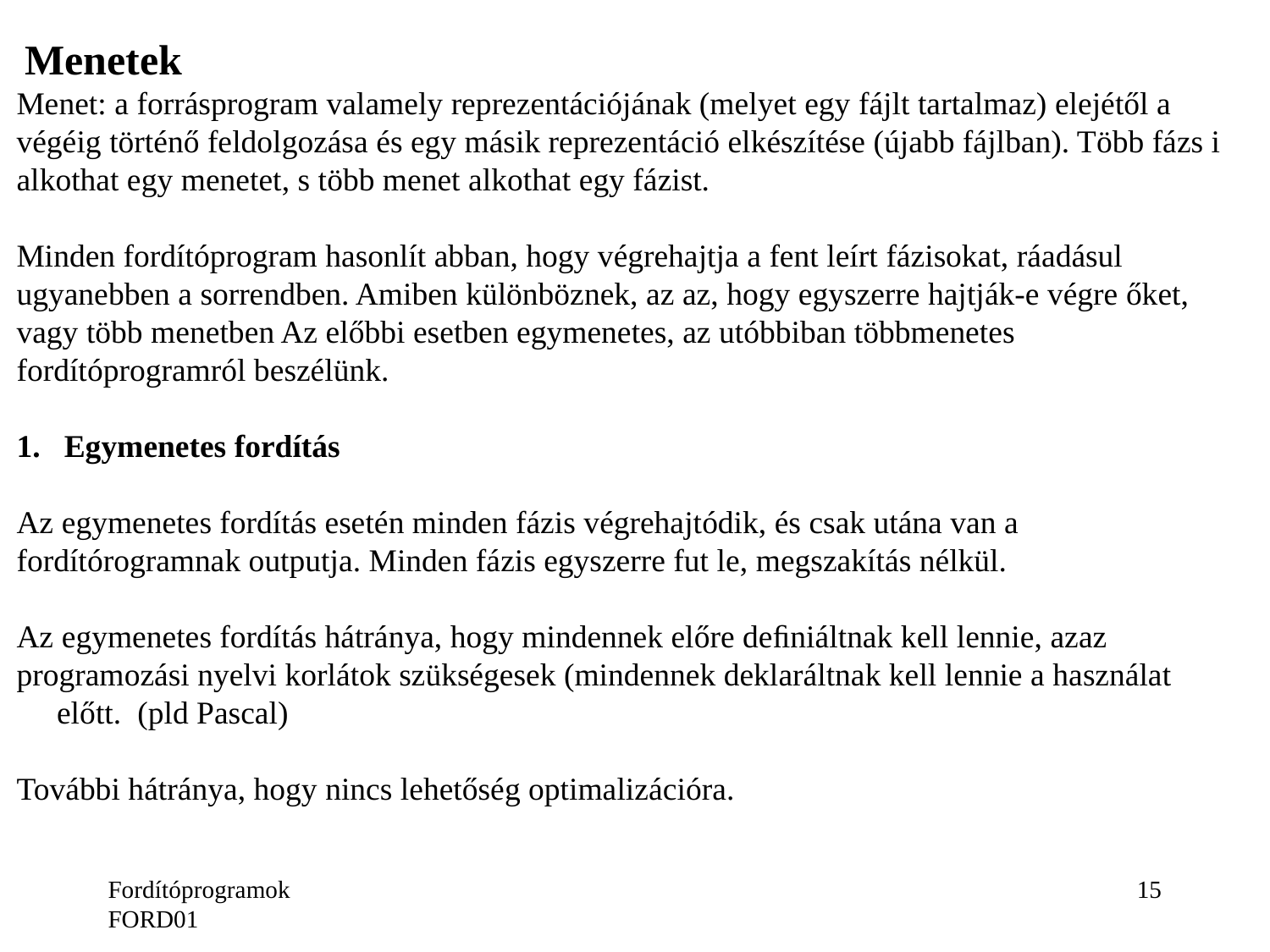

Menetek
Menet: a forrásprogram valamely reprezentációjának (melyet egy fájlt tartalmaz) elejétől a
végéig történő feldolgozása és egy másik reprezentáció elkészítése (újabb fájlban). Több fázs i
alkothat egy menetet, s több menet alkothat egy fázist.

Minden fordítóprogram hasonlít abban, hogy végrehajtja a fent leírt fázisokat, ráadásul
ugyanebben a sorrendben. Amiben különböznek, az az, hogy egyszerre hajtják-e végre őket,
vagy több menetben Az előbbi esetben egymenetes, az utóbbiban többmenetes
fordítóprogramról beszélünk.

Egymenetes fordítás

Az egymenetes fordítás esetén minden fázis végrehajtódik, és csak utána van a
fordítórogramnak outputja. Minden fázis egyszerre fut le, megszakítás nélkül.

Az egymenetes fordítás hátránya, hogy mindennek előre deﬁniáltnak kell lennie, azaz
programozási nyelvi korlátok szükségesek (mindennek deklaráltnak kell lennie a használat
     előtt.  (pld Pascal)

További hátránya, hogy nincs lehetőség optimalizációra.

Fordítóprogramok FORD01
15